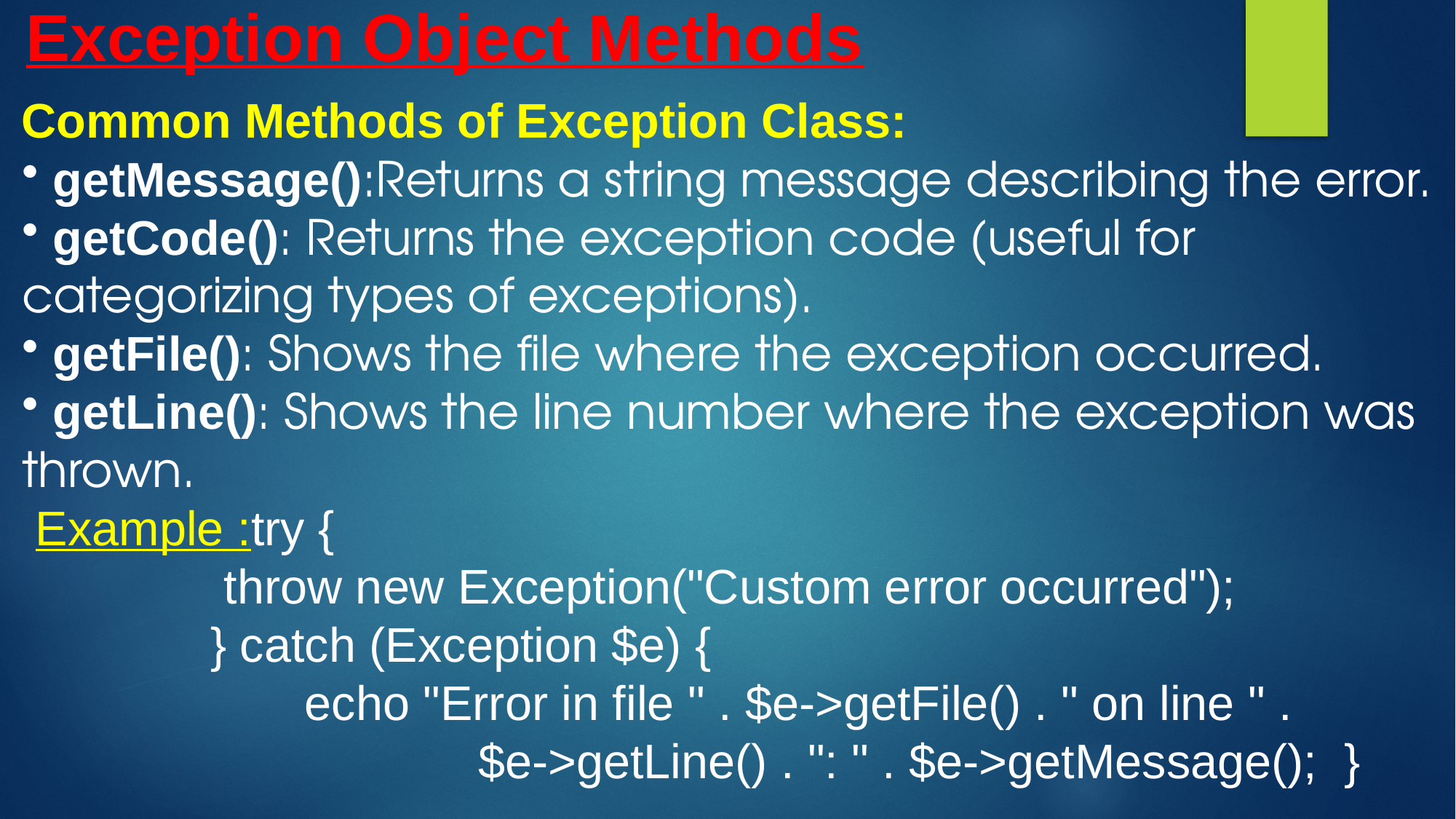

# Exception Object Methods
    Common Methods of Exception Class:
 getMessage():Returns a string message describing the error.
 getCode(): Returns the exception code (useful for categorizing types of exceptions).
 getFile(): Shows the file where the exception occurred.
 getLine(): Shows the line number where the exception was thrown.
 Example :try {
               throw new Exception("Custom error occurred");
              } catch (Exception $e) {
                     echo "Error in file " . $e->getFile() . " on line " .                                              $e->getLine() . ": " . $e->getMessage();  }